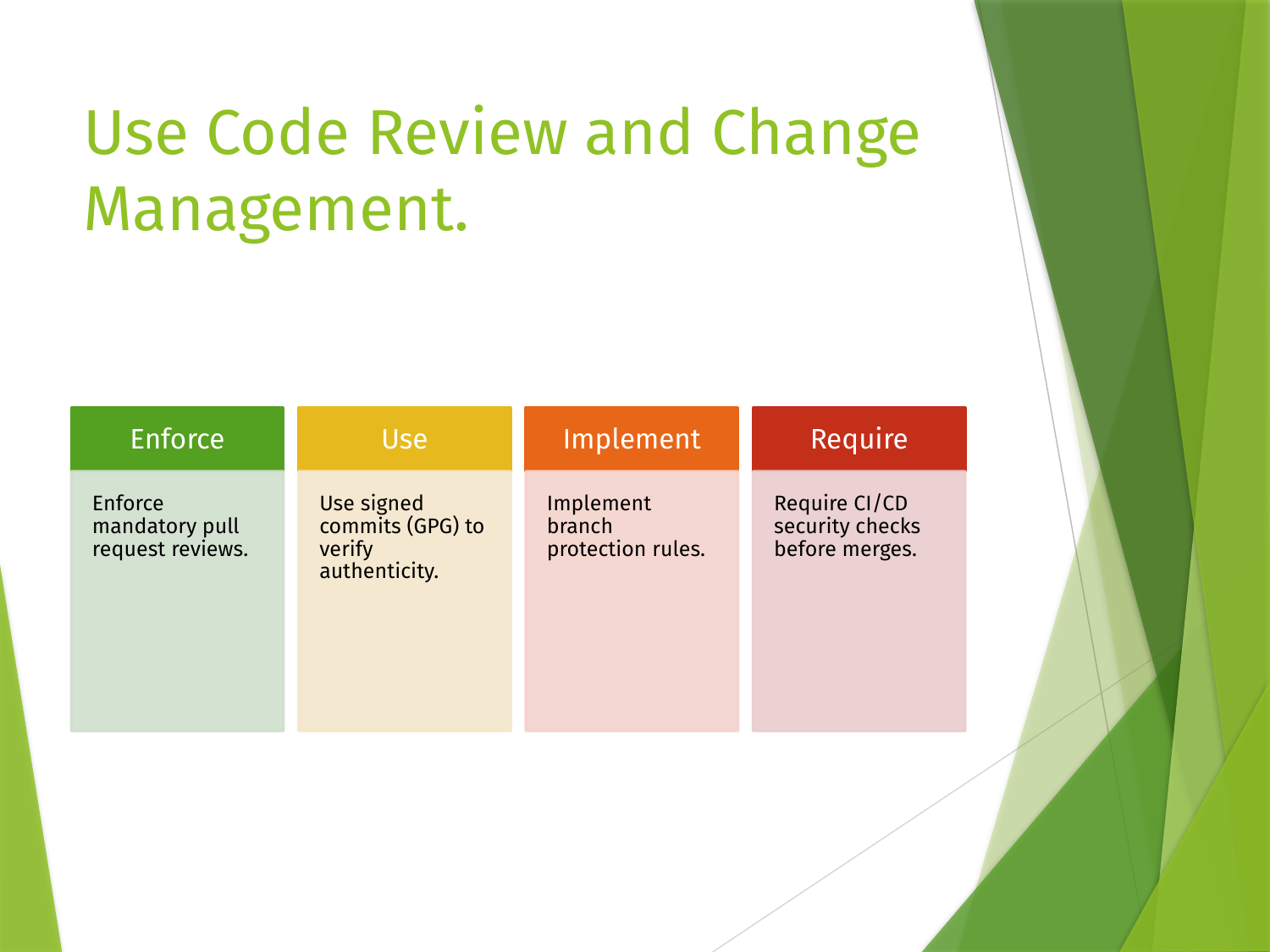

# Use Code Review and Change Management.
Enforce
Enforce mandatory pull request reviews.
Use
Use signed commits (GPG) to verify authenticity.
Implement
Implement branch protection rules.
Require
Require CI/CD security checks before merges.